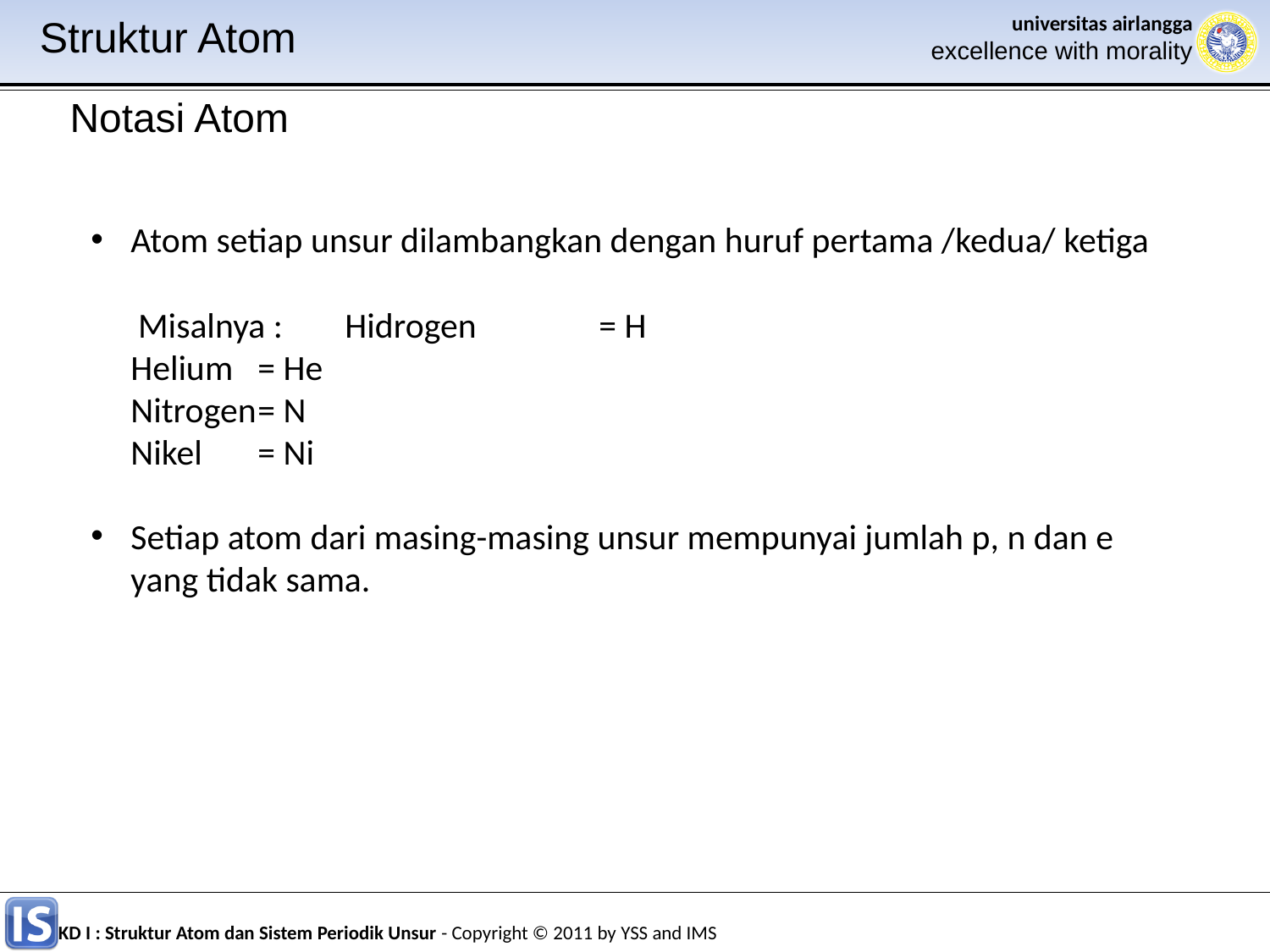

Struktur Atom
Notasi Atom
Atom setiap unsur dilambangkan dengan huruf pertama /kedua/ ketiga

 Misalnya :	Hidrogen	= H
	Helium	= He
	Nitrogen	= N
	Nikel	= Ni

Setiap atom dari masing-masing unsur mempunyai jumlah p, n dan e yang tidak sama.
19